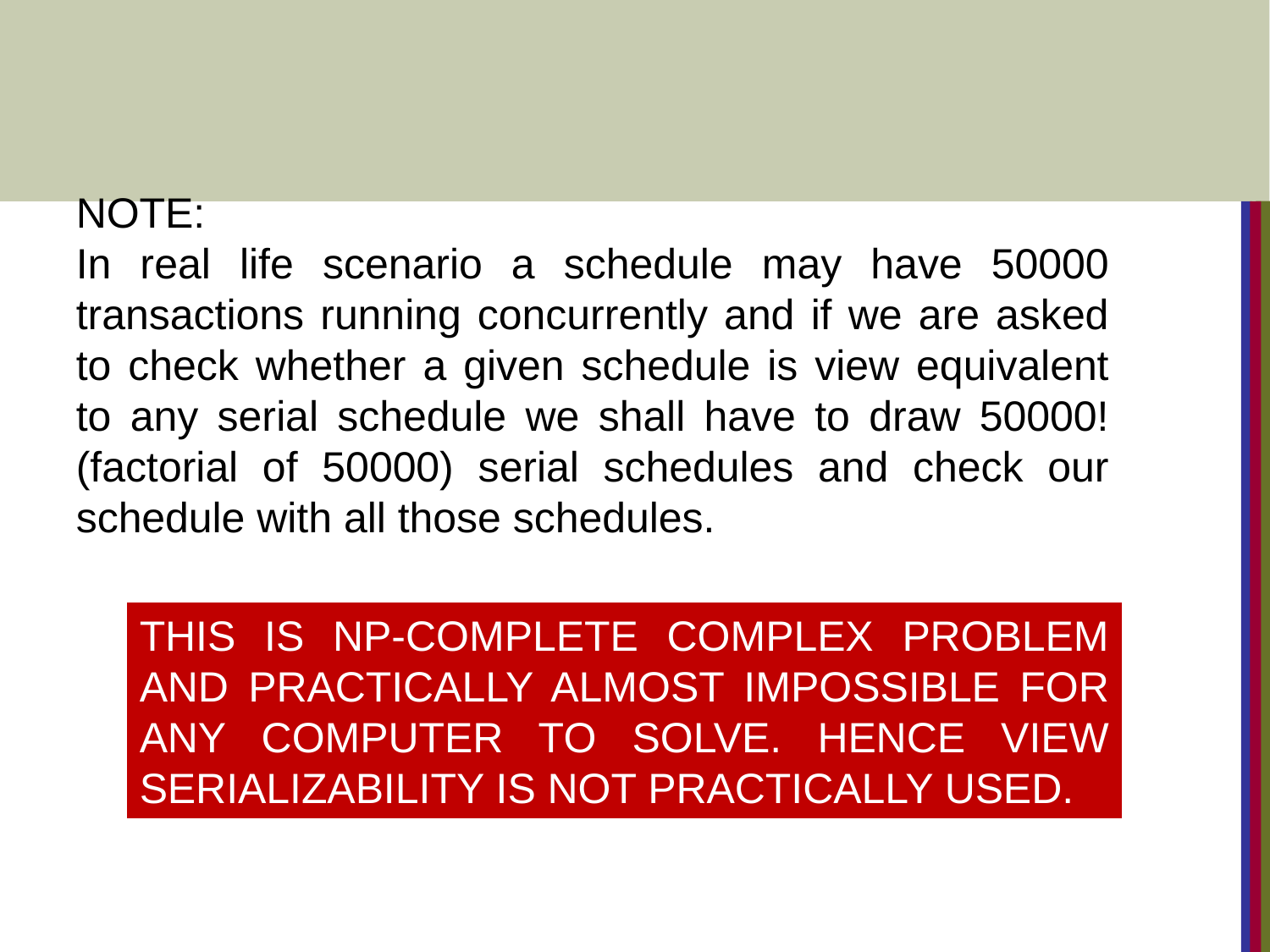

NOTE:
In real life scenario a schedule may have 50000 transactions running concurrently and if we are asked to check whether a given schedule is view equivalent to any serial schedule we shall have to draw 50000!(factorial of 50000) serial schedules and check our schedule with all those schedules.

THIS IS NP-COMPLETE COMPLEX PROBLEM AND PRACTICALLY ALMOST IMPOSSIBLE FOR ANY COMPUTER TO SOLVE. HENCE VIEW SERIALIZABILITY IS NOT PRACTICALLY USED.